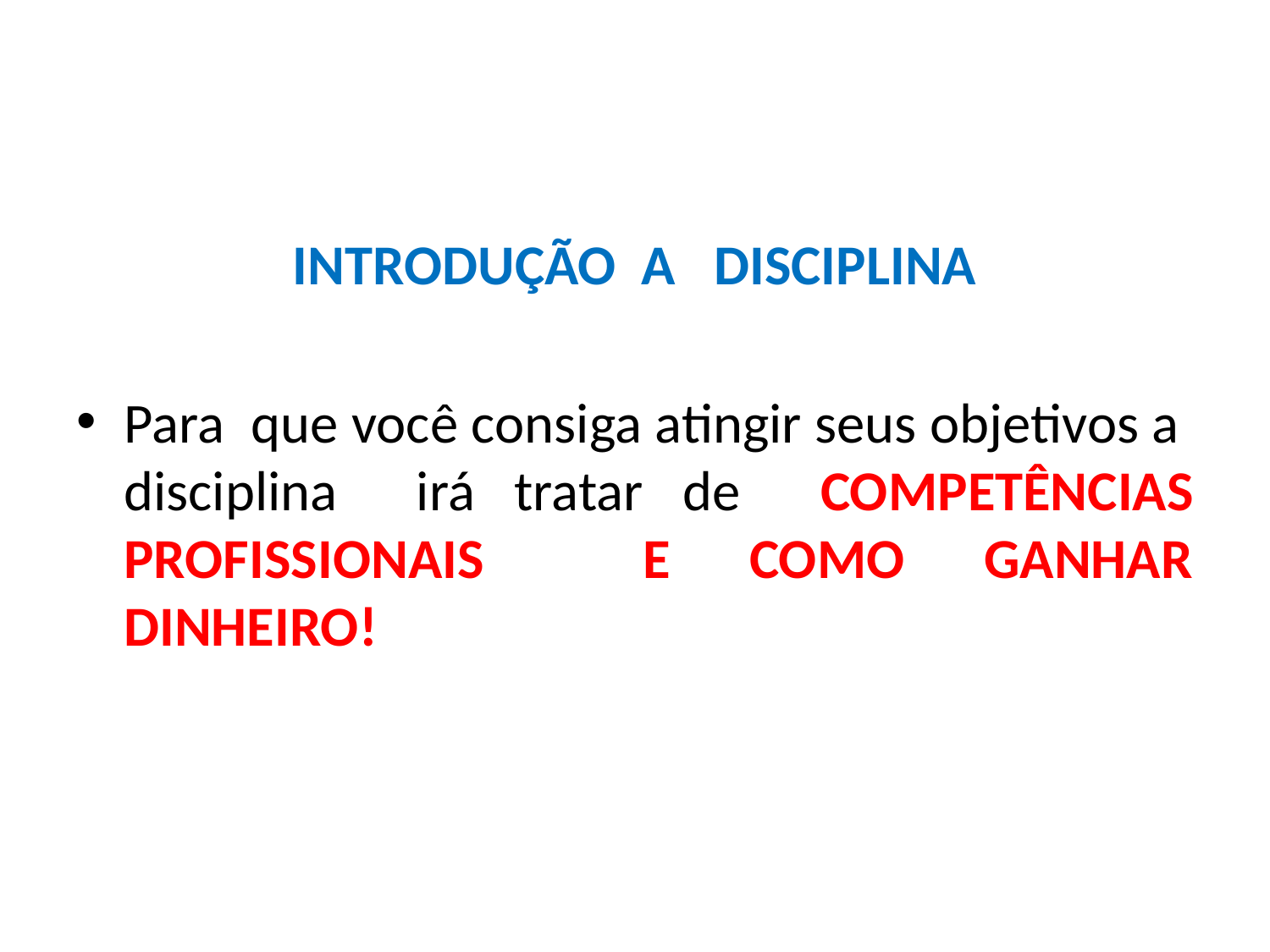

INTRODUÇÃO  A   DISCIPLINA

Para  que você consiga atingir seus objetivos a  disciplina  irá tratar de  COMPETÊNCIAS PROFISSIONAIS  E COMO GANHAR DINHEIRO!